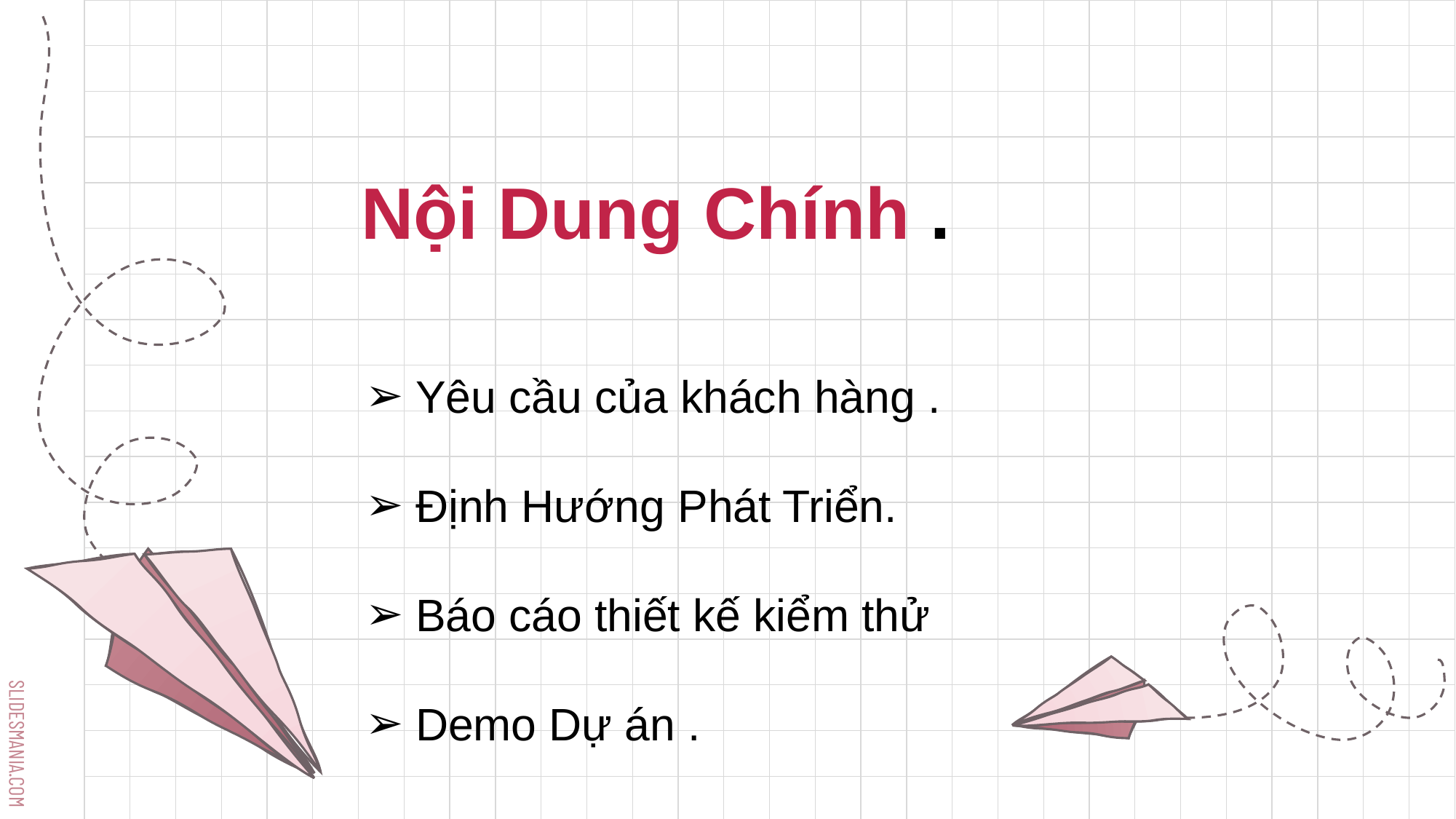

# Nội Dung Chính .
Yêu cầu của khách hàng .
Định Hướng Phát Triển.
Báo cáo thiết kế kiểm thử
Demo Dự án .